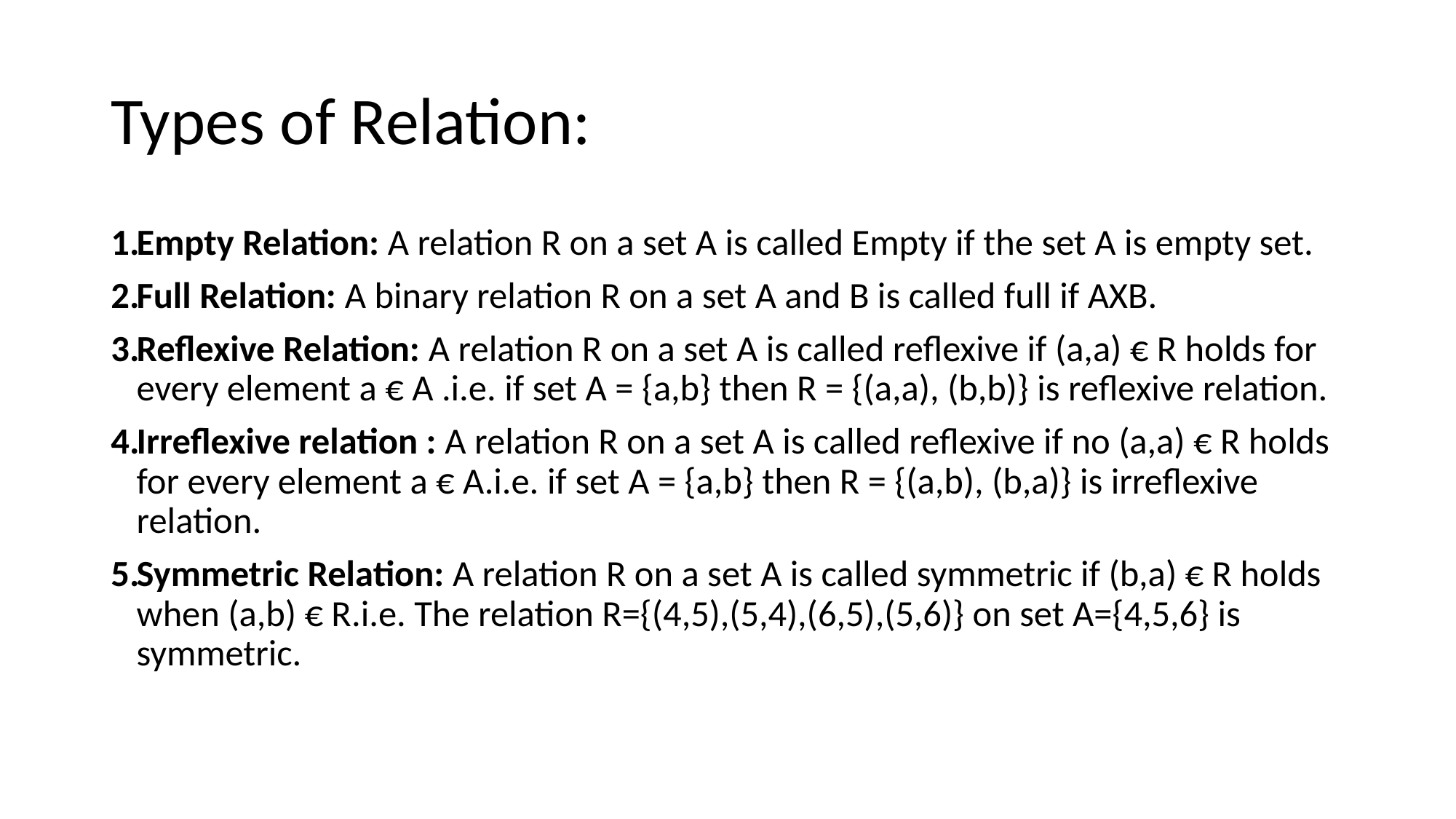

# Types of Relation:
Empty Relation: A relation R on a set A is called Empty if the set A is empty set.
Full Relation: A binary relation R on a set A and B is called full if AXB.
Reflexive Relation: A relation R on a set A is called reflexive if (a,a) € R holds for every element a € A .i.e. if set A = {a,b} then R = {(a,a), (b,b)} is reflexive relation.
Irreflexive relation : A relation R on a set A is called reflexive if no (a,a) € R holds for every element a € A.i.e. if set A = {a,b} then R = {(a,b), (b,a)} is irreflexive relation.
Symmetric Relation: A relation R on a set A is called symmetric if (b,a) € R holds when (a,b) € R.i.e. The relation R={(4,5),(5,4),(6,5),(5,6)} on set A={4,5,6} is symmetric.